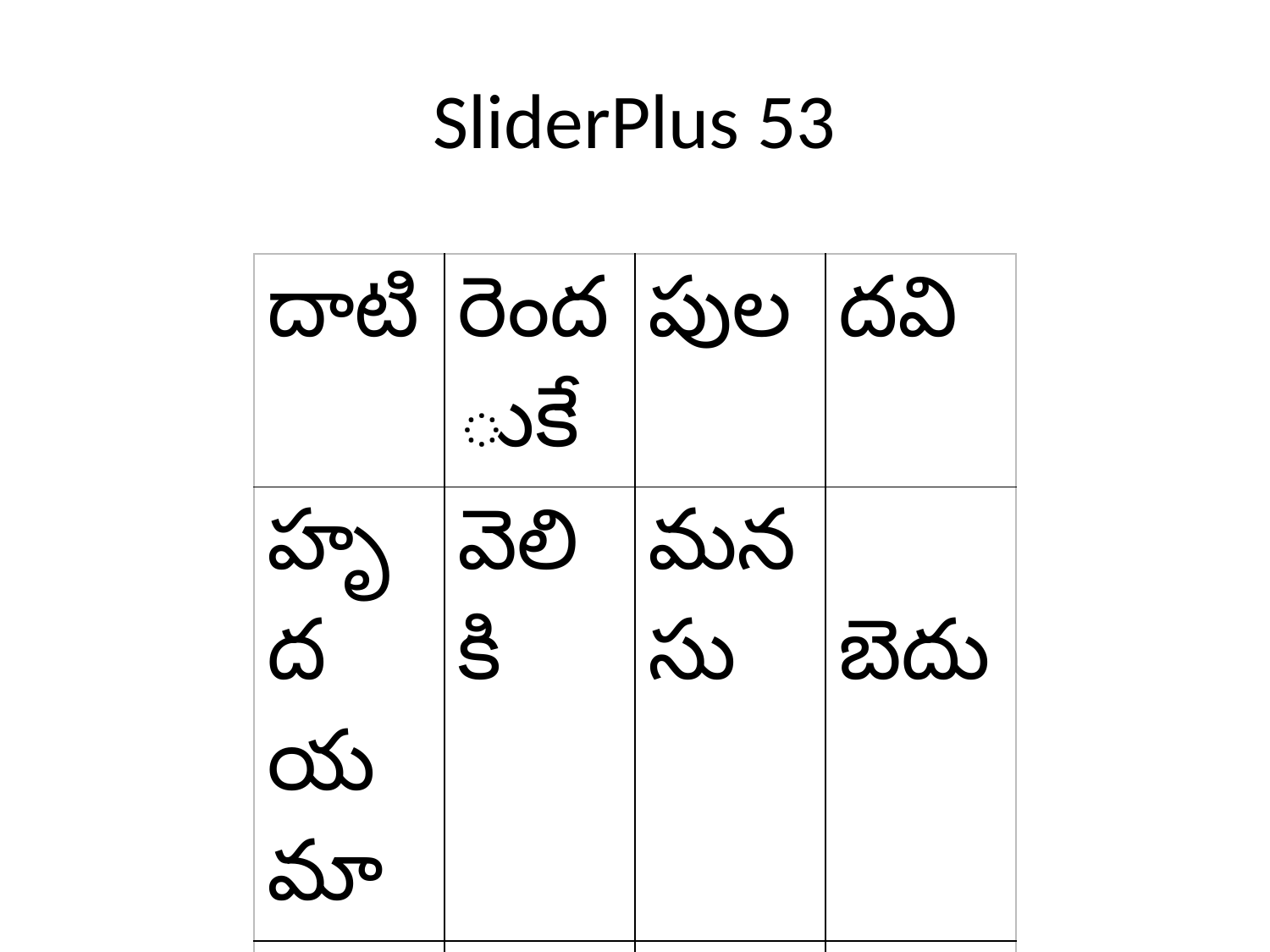

# SliderPlus 53
| దాటి | రెందుకే | పుల | దవి |
| --- | --- | --- | --- |
| హృదయమా | వెలికి | మనసు | బెదు |
| నిలిచి | మా పె | మధురి | రాక |
| లోనే | మైమర | పోకే |  |